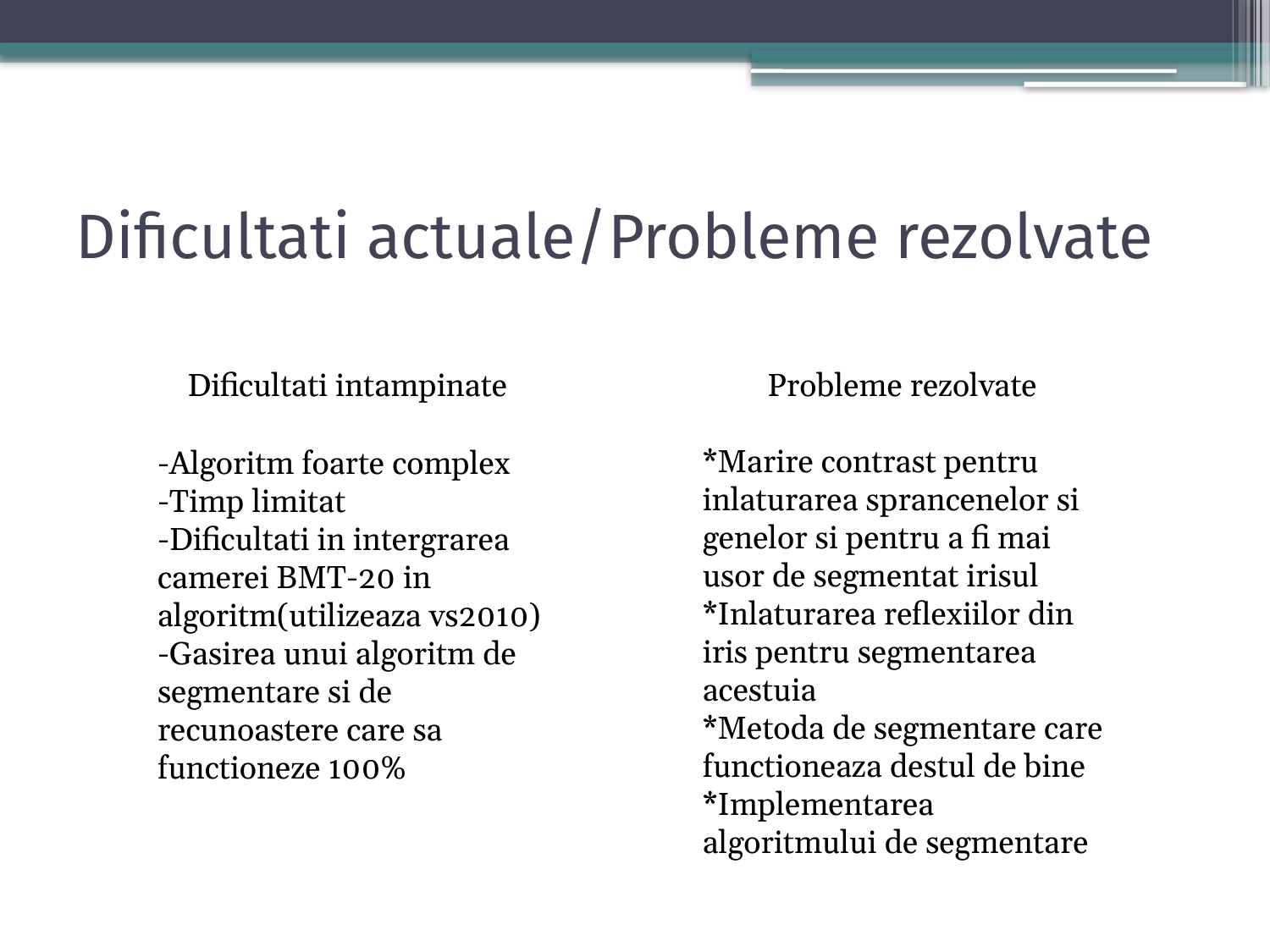

# Dificultati actuale/Probleme rezolvate
Dificultati intampinate
Probleme rezolvate
*Marire contrast pentru inlaturarea sprancenelor si genelor si pentru a fi mai usor de segmentat irisul
*Inlaturarea reflexiilor din iris pentru segmentarea acestuia
*Metoda de segmentare care functioneaza destul de bine
*Implementarea algoritmului de segmentare
-Algoritm foarte complex
-Timp limitat
-Dificultati in intergrarea camerei BMT-20 in algoritm(utilizeaza vs2010)
-Gasirea unui algoritm de segmentare si de recunoastere care sa functioneze 100%